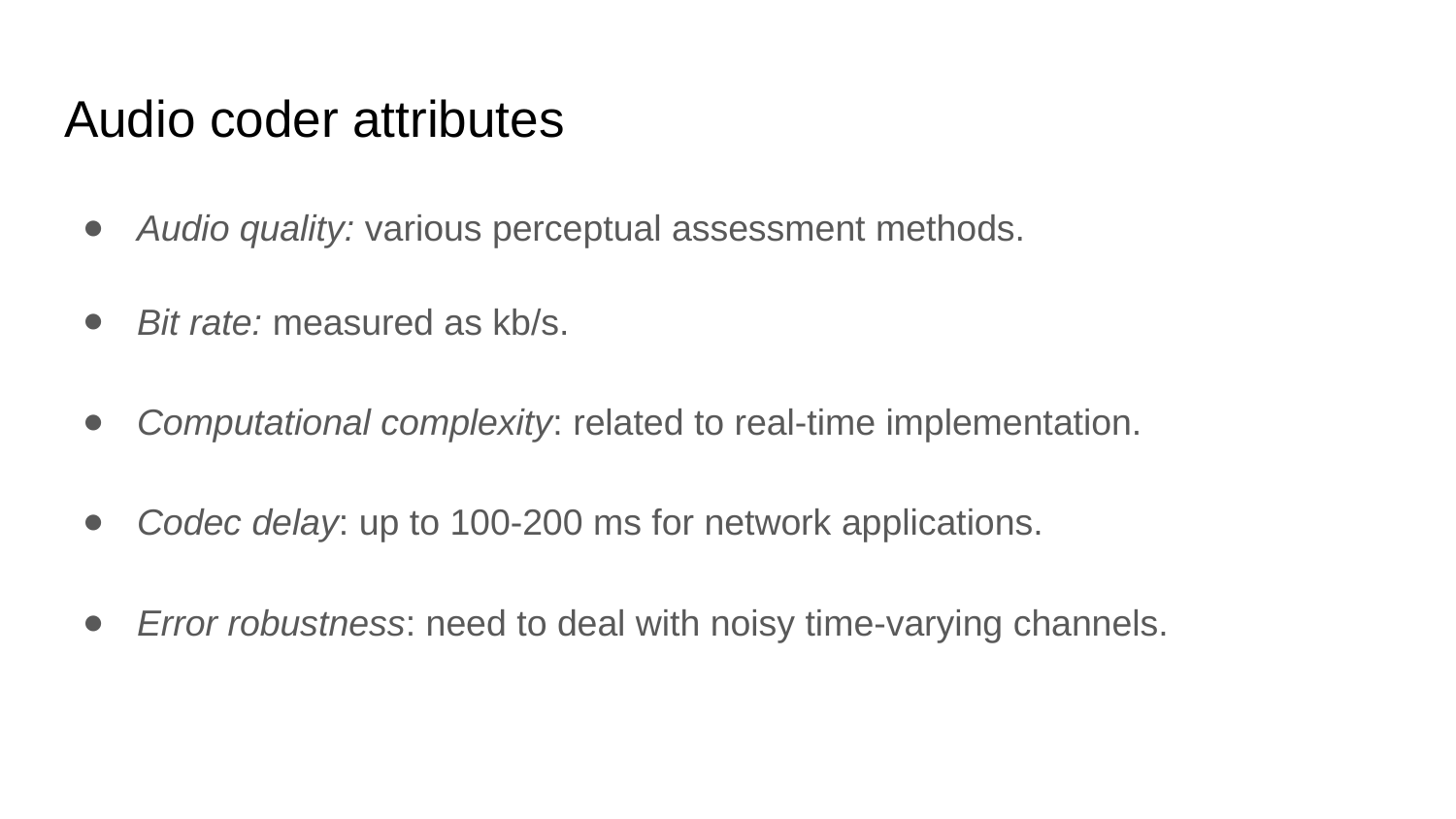

# Audio coder attributes
Audio quality: various perceptual assessment methods.
Bit rate: measured as kb/s.
Computational complexity: related to real-time implementation.
Codec delay: up to 100-200 ms for network applications.
Error robustness: need to deal with noisy time-varying channels.